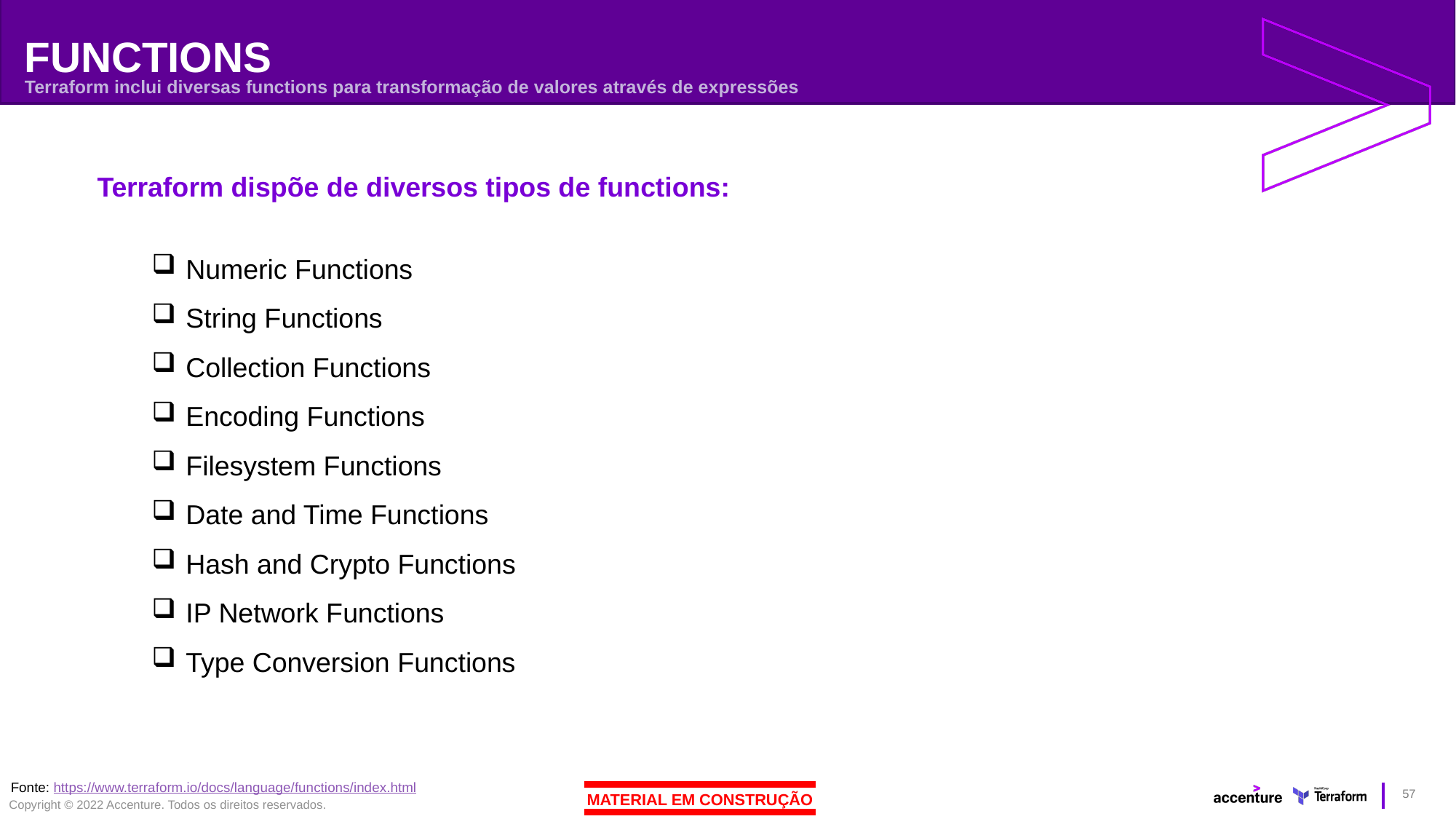

# FUNCTIONS
Terraform inclui diversas functions para transformação de valores através de expressões
Terraform dispõe de diversos tipos de functions:

Numeric Functions
String Functions
Collection Functions
Encoding Functions
Filesystem Functions
Date and Time Functions
Hash and Crypto Functions
IP Network Functions
Type Conversion Functions

Fonte: https://www.terraform.io/docs/language/functions/index.html